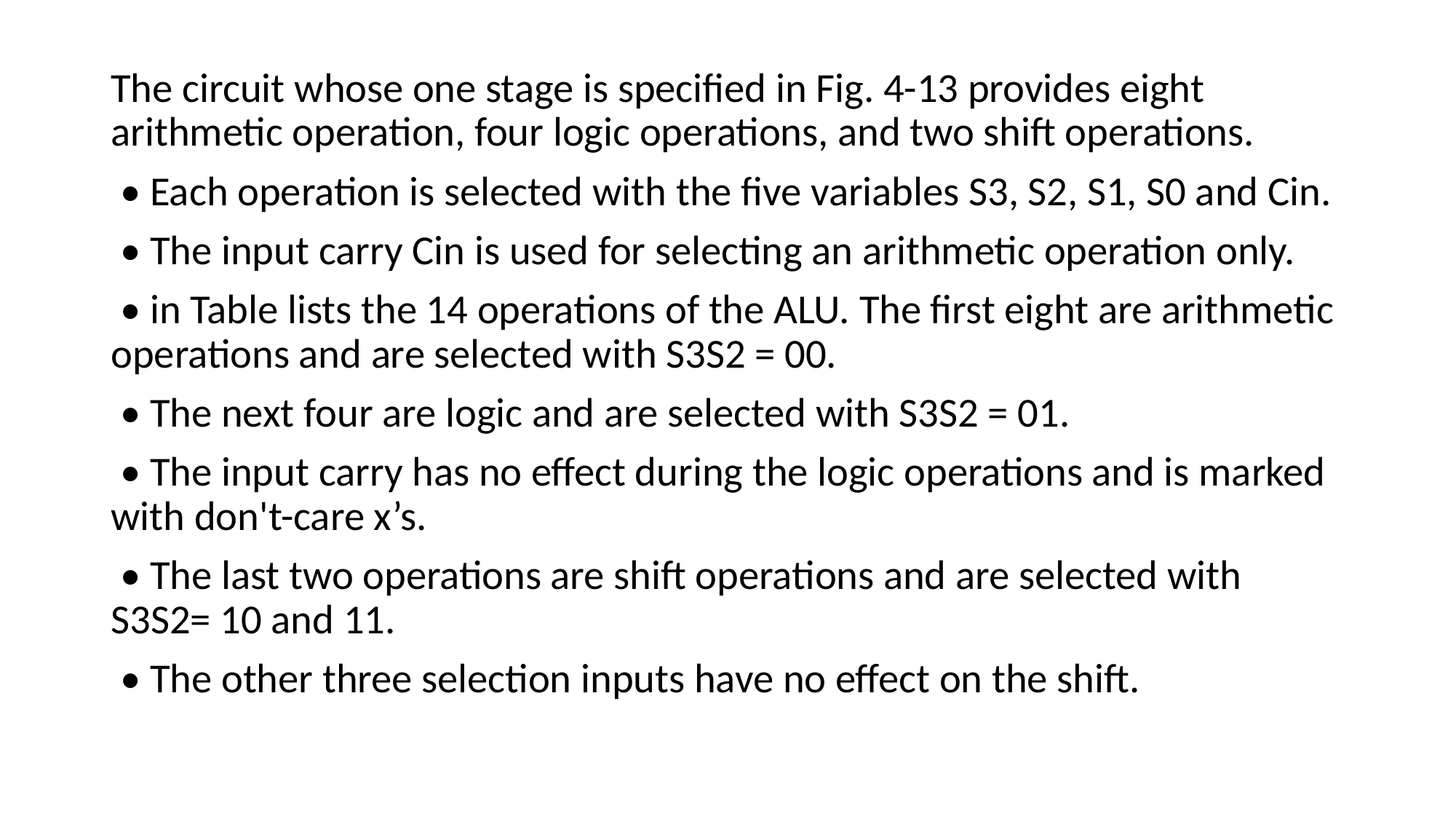

The circuit whose one stage is specified in Fig. 4-13 provides eight arithmetic operation, four logic operations, and two shift operations.
 • Each operation is selected with the five variables S3, S2, S1, S0 and Cin.
 • The input carry Cin is used for selecting an arithmetic operation only.
 • in Table lists the 14 operations of the ALU. The first eight are arithmetic operations and are selected with S3S2 = 00.
 • The next four are logic and are selected with S3S2 = 01.
 • The input carry has no effect during the logic operations and is marked with don't-care x’s.
 • The last two operations are shift operations and are selected with S3S2= 10 and 11.
 • The other three selection inputs have no effect on the shift.